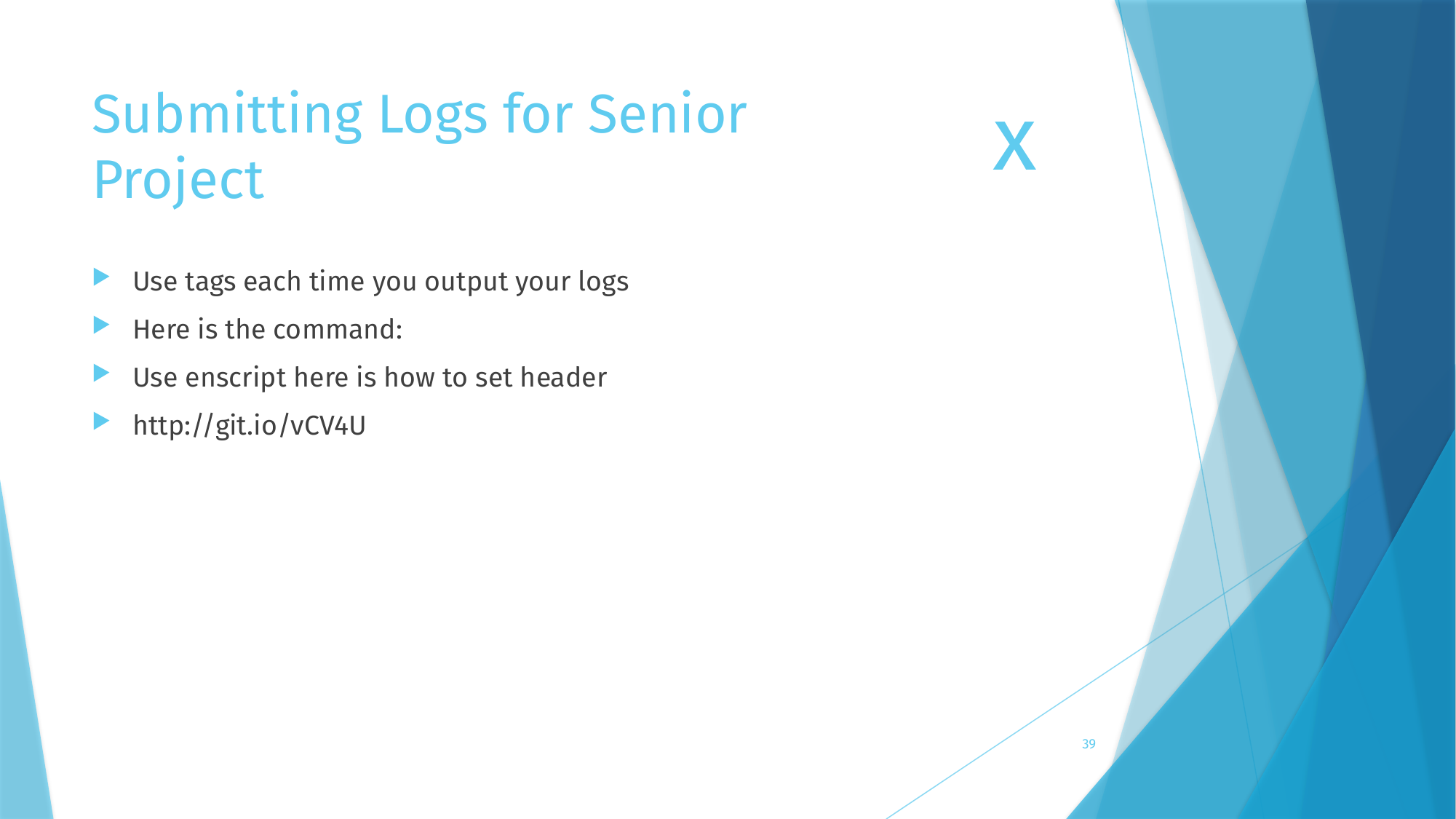

# Submitting Logs for Senior Project
x
Use tags each time you output your logs
Here is the command:
Use enscript here is how to set header
http://git.io/vCV4U
39